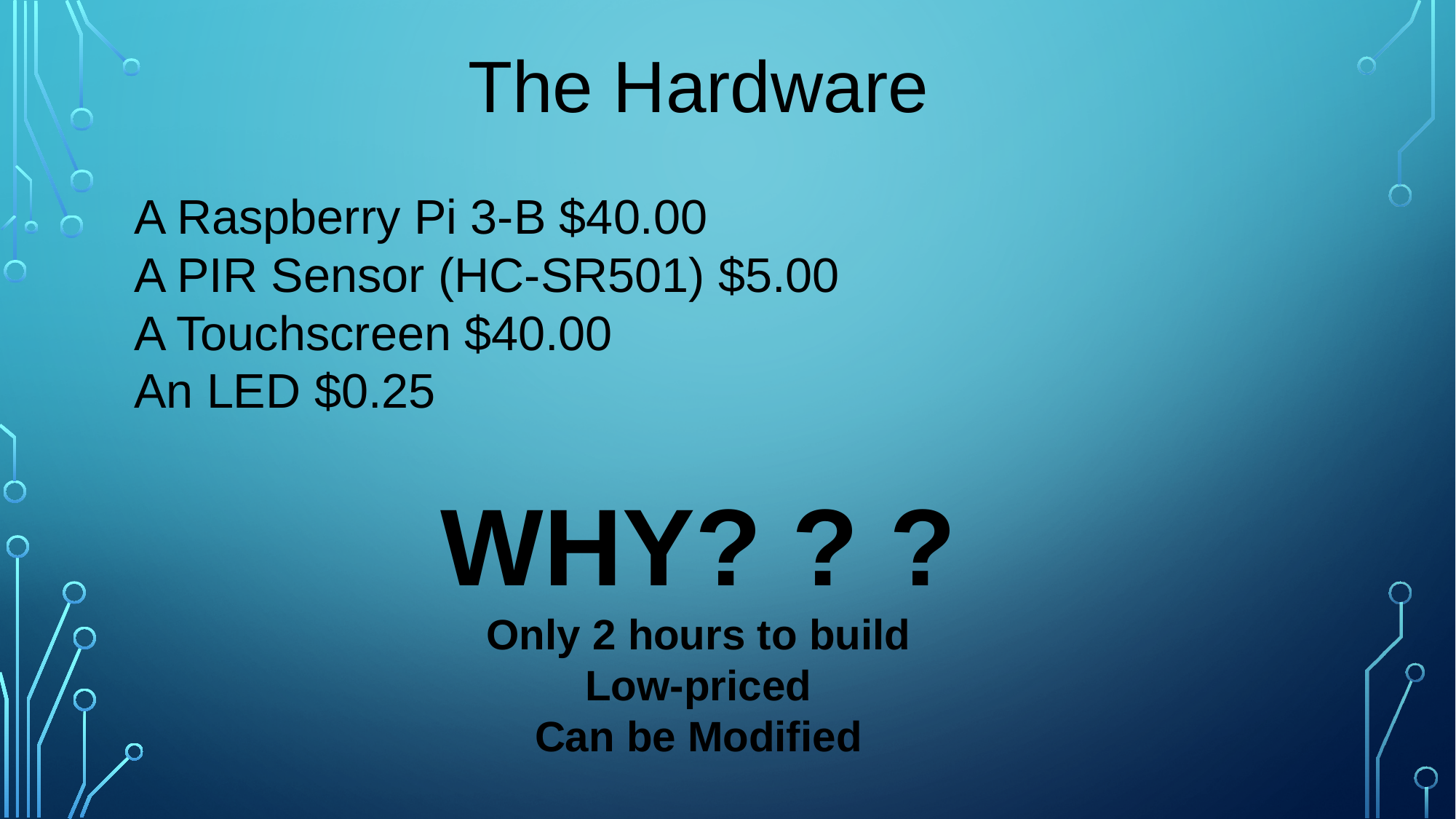

The Hardware

A Raspberry Pi 3-B $40.00
A PIR Sensor (HC-SR501) $5.00
A Touchscreen $40.00
An LED $0.25

WHY? ? ?
Only 2 hours to build
Low-priced
Can be Modified